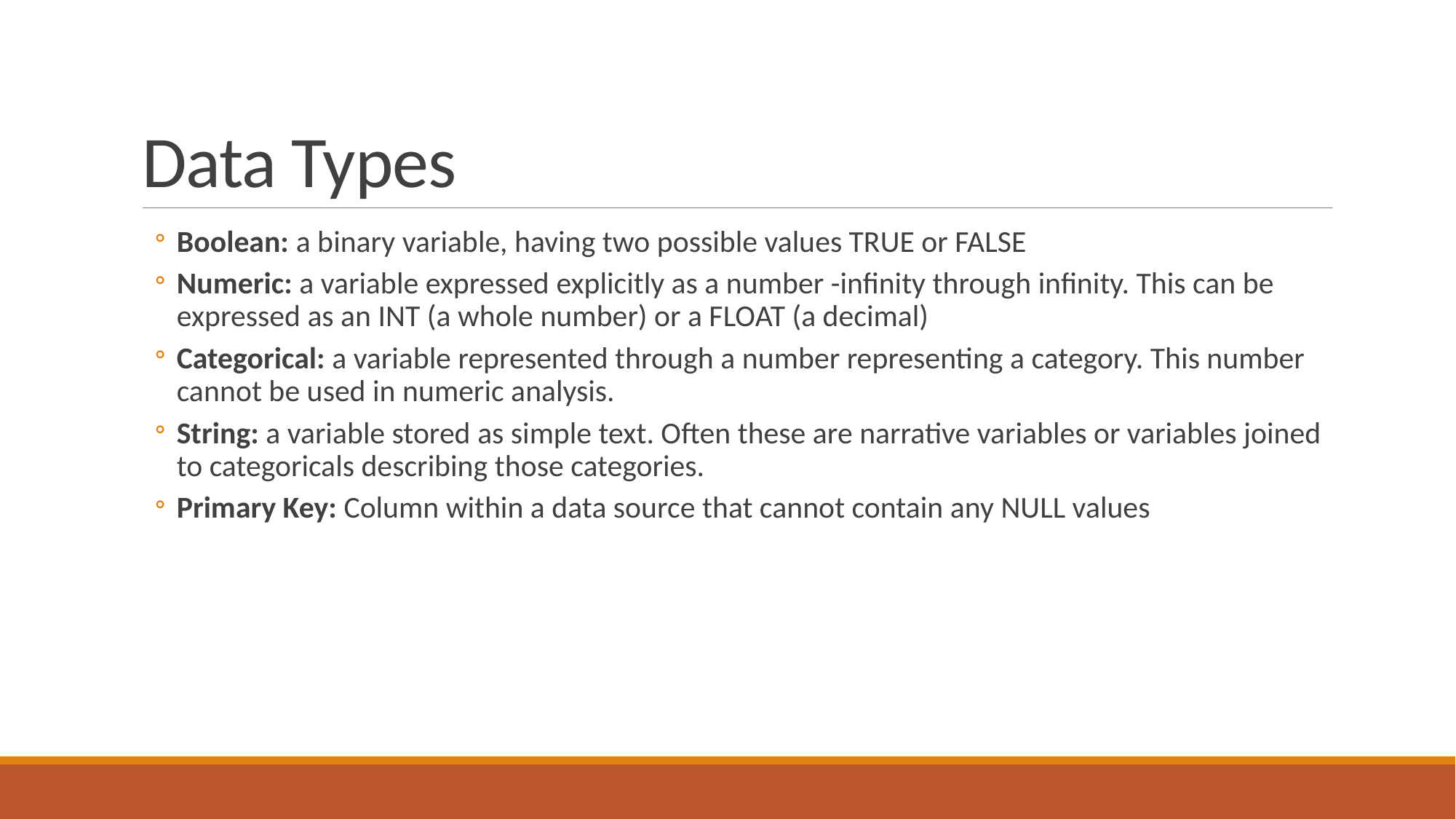

# Data Types
Boolean: a binary variable, having two possible values TRUE or FALSE
Numeric: a variable expressed explicitly as a number -infinity through infinity. This can be expressed as an INT (a whole number) or a FLOAT (a decimal)
Categorical: a variable represented through a number representing a category. This number cannot be used in numeric analysis.
String: a variable stored as simple text. Often these are narrative variables or variables joined to categoricals describing those categories.
Primary Key: Column within a data source that cannot contain any NULL values